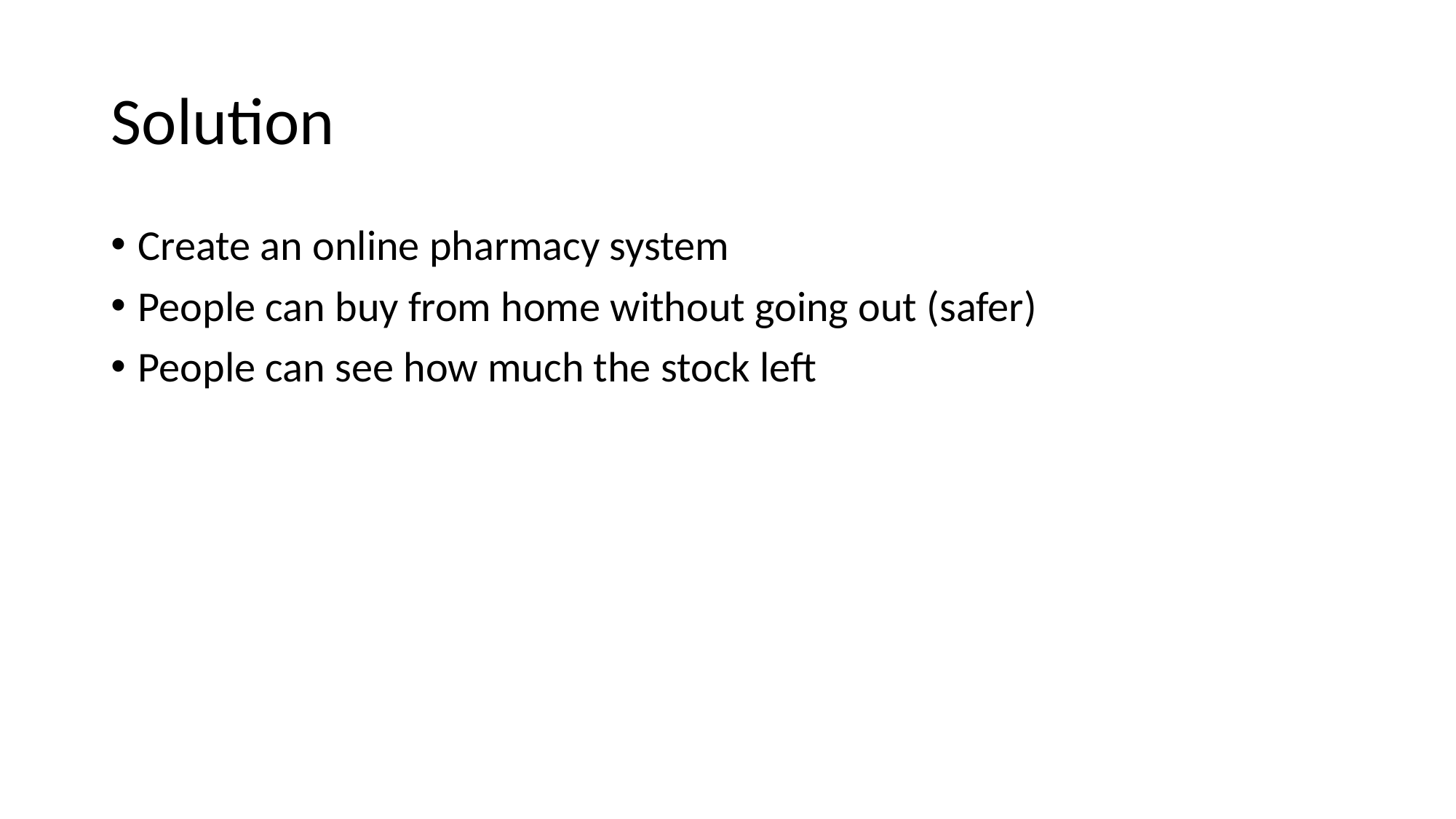

# Solution
Create an online pharmacy system
People can buy from home without going out (safer)
People can see how much the stock left